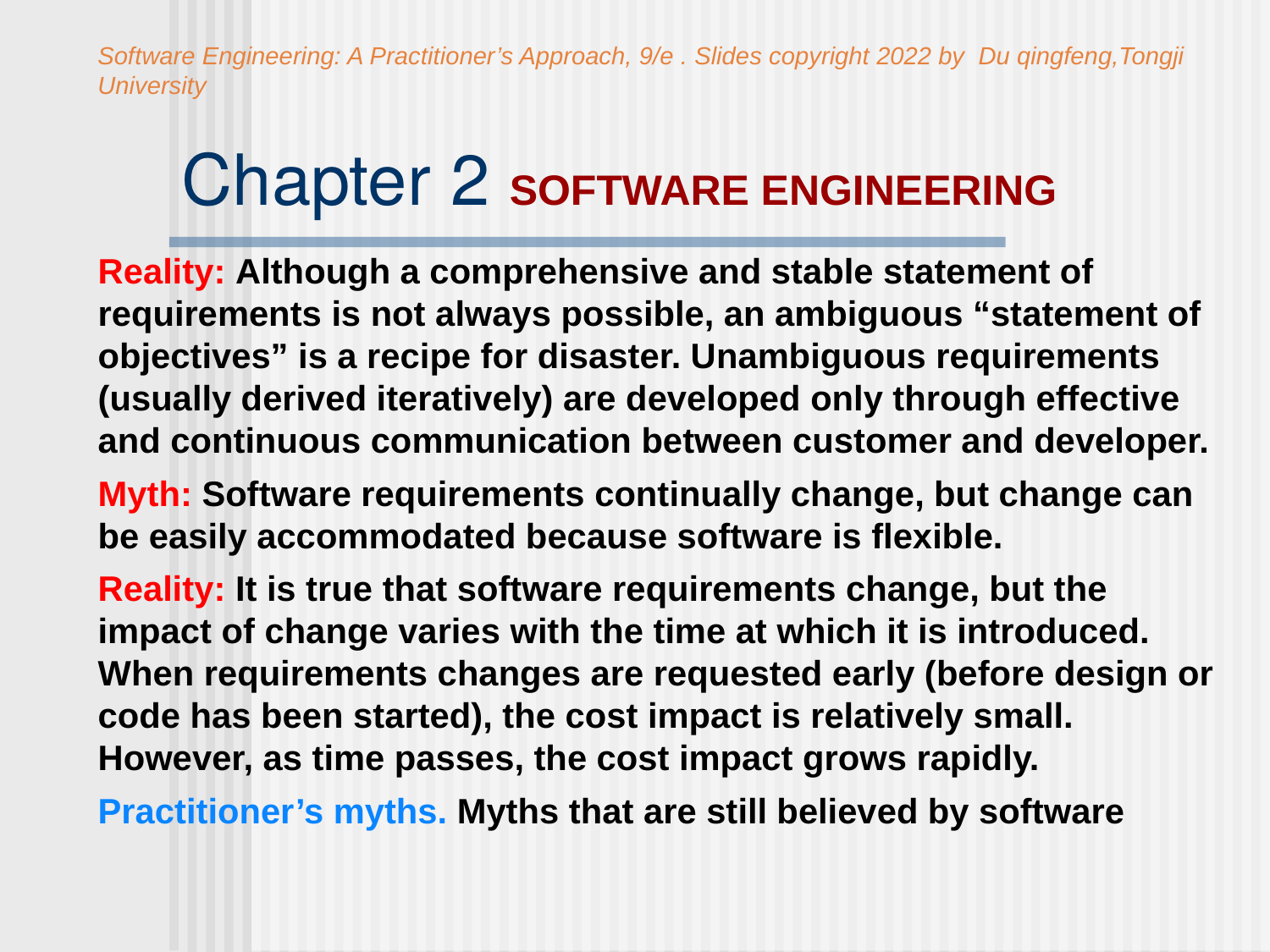

Software Engineering: A Practitioner’s Approach, 9/e . Slides copyright 2022 by  Du qingfeng,Tongji University
# Chapter 2 SOFTWARE ENGINEERING
Reality: Although a comprehensive and stable statement of requirements is not always possible, an ambiguous “statement of objectives” is a recipe for disaster. Unambiguous requirements (usually derived iteratively) are developed only through effective and continuous communication between customer and developer.
Myth: Software requirements continually change, but change can be easily accommodated because software is flexible.
Reality: It is true that software requirements change, but the impact of change varies with the time at which it is introduced. When requirements changes are requested early (before design or code has been started), the cost impact is relatively small. However, as time passes, the cost impact grows rapidly.
Practitioner’s myths. Myths that are still believed by software
19